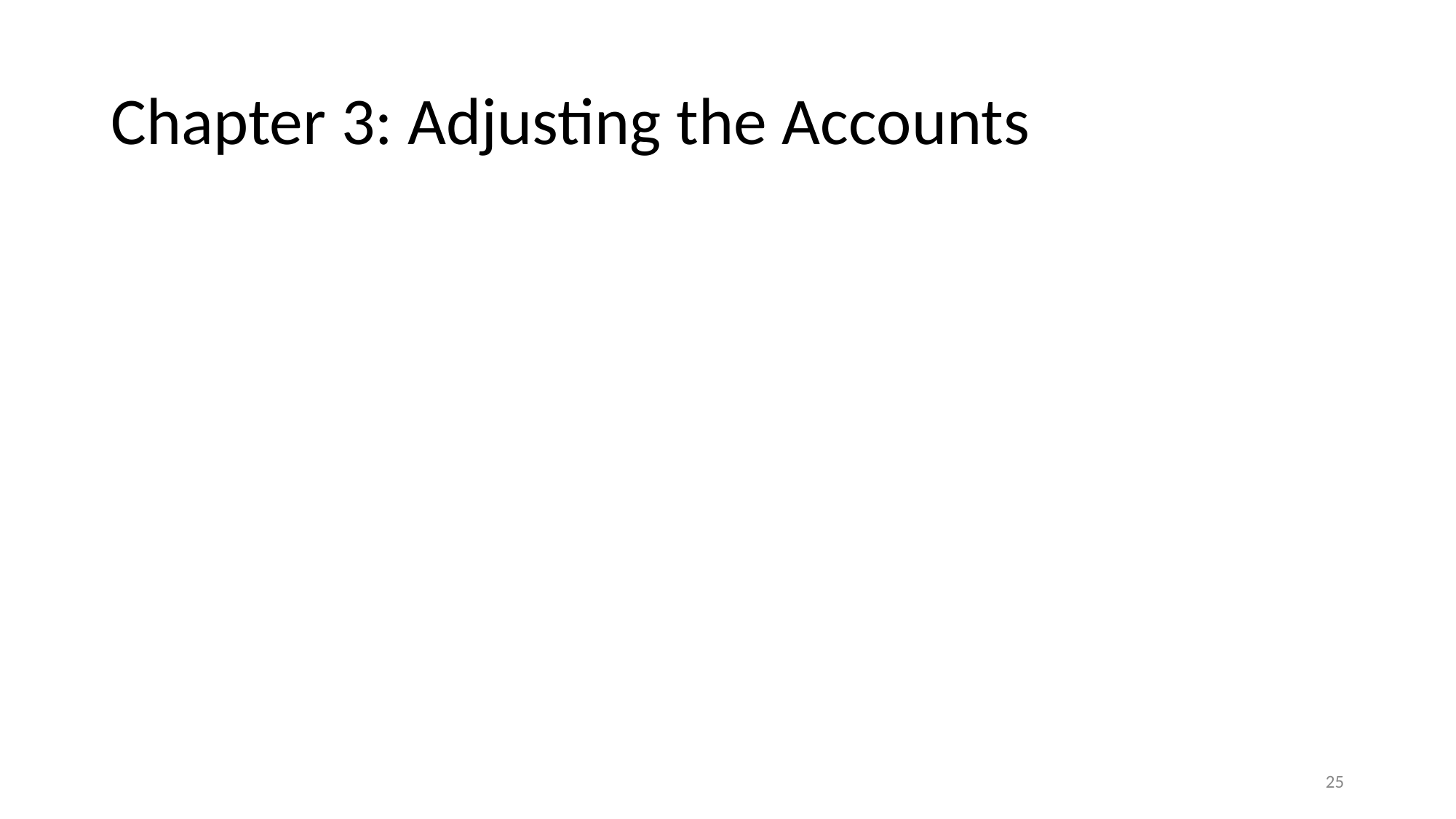

# Chapter 3: Adjusting the Accounts

25